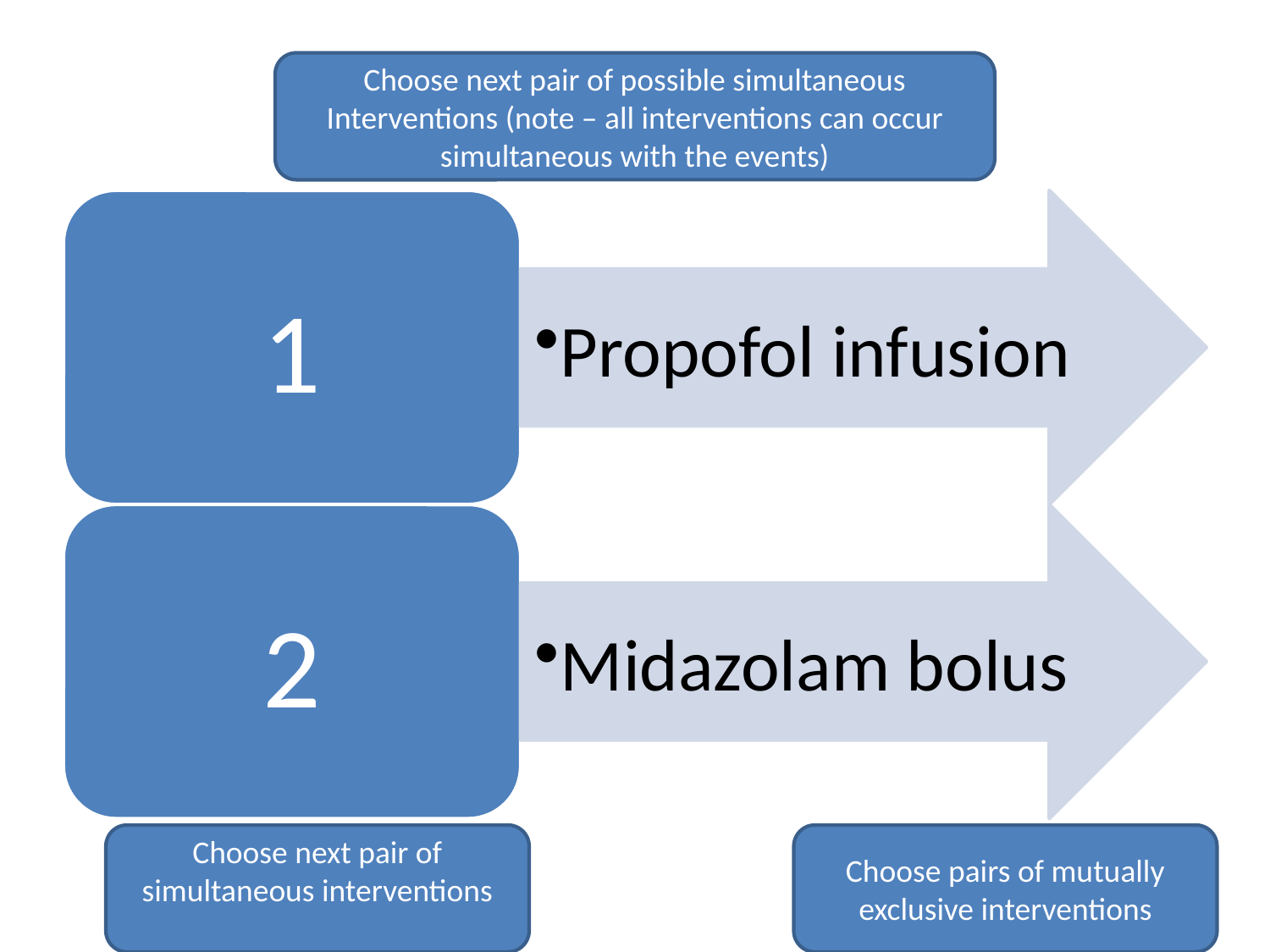

#
Choose next pair of possible simultaneous Interventions (note – all interventions can occur simultaneous with the events)
1
Propofol infusion
2
Midazolam bolus
Choose next pair of simultaneous interventions

Choose pairs of mutually exclusive interventions